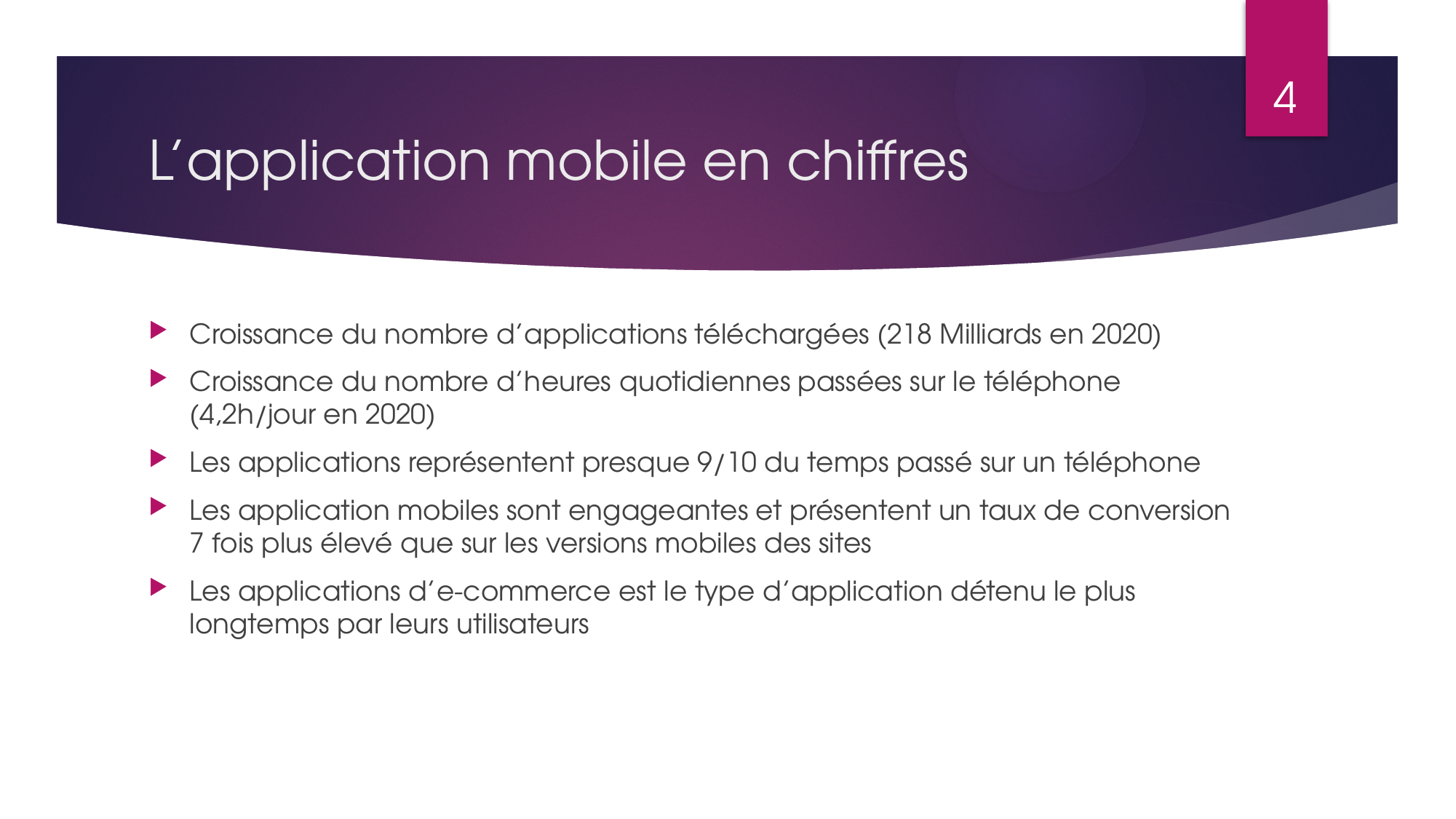

4
# L’application mobile en chiffres
Croissance du nombre d’applications téléchargées (218 Milliards en 2020)
Croissance du nombre d’heures quotidiennes passées sur le téléphone (4,2h/jour en 2020)
Les applications représentent presque 9/10 du temps passé sur un téléphone
Les application mobiles sont engageantes et présentent un taux de conversion 7 fois plus élevé que sur les versions mobiles des sites
Les applications d’e-commerce est le type d’application détenu le plus longtemps par leurs utilisateurs